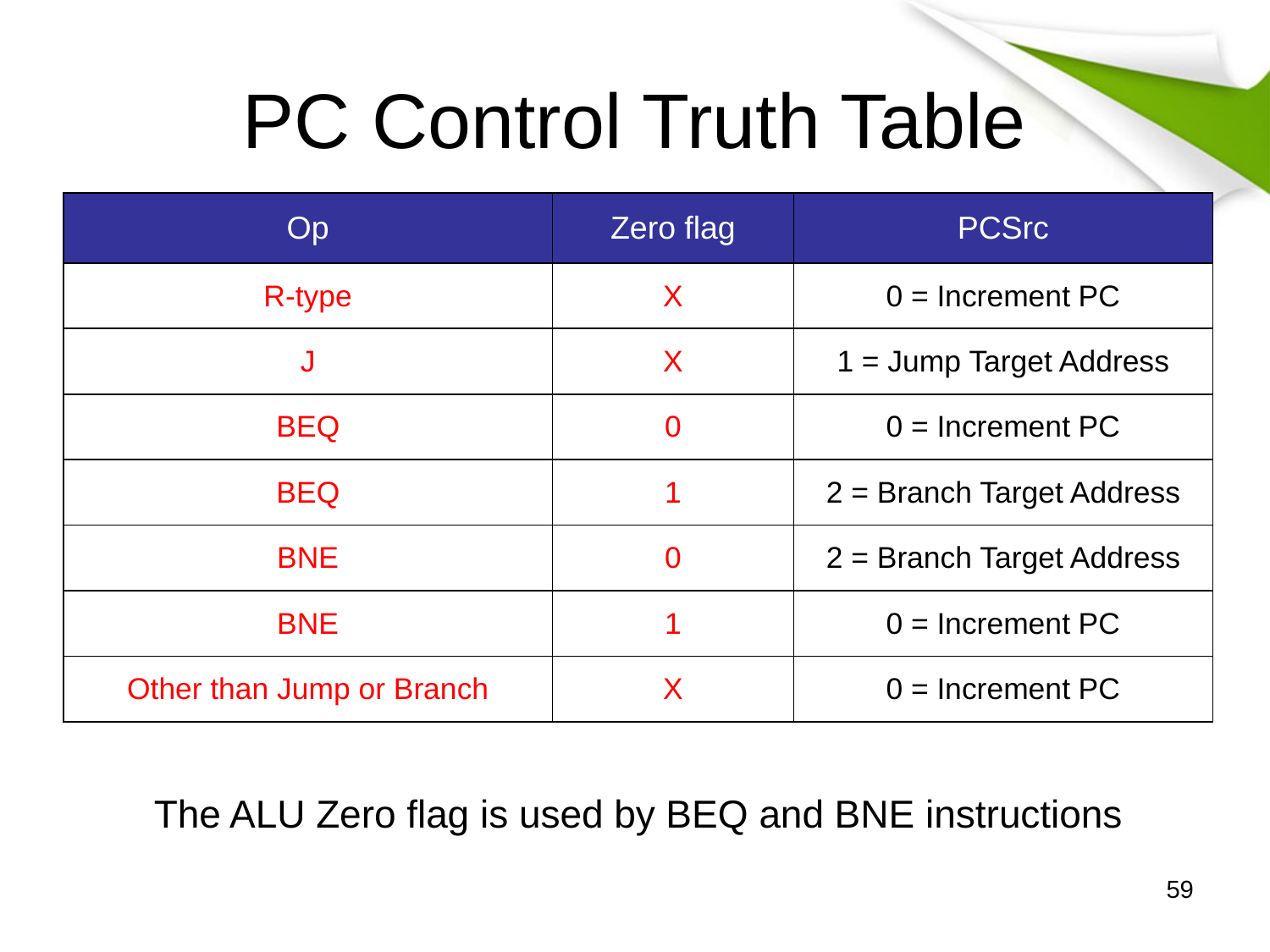

# PC Control Truth Table
| Op | Zero flag | PCSrc |
| --- | --- | --- |
| R-type | X | 0 = Increment PC |
| J | X | 1 = Jump Target Address |
| BEQ | 0 | 0 = Increment PC |
| BEQ | 1 | 2 = Branch Target Address |
| BNE | 0 | 2 = Branch Target Address |
| BNE | 1 | 0 = Increment PC |
| Other than Jump or Branch | X | 0 = Increment PC |
The ALU Zero flag is used by BEQ and BNE instructions
59